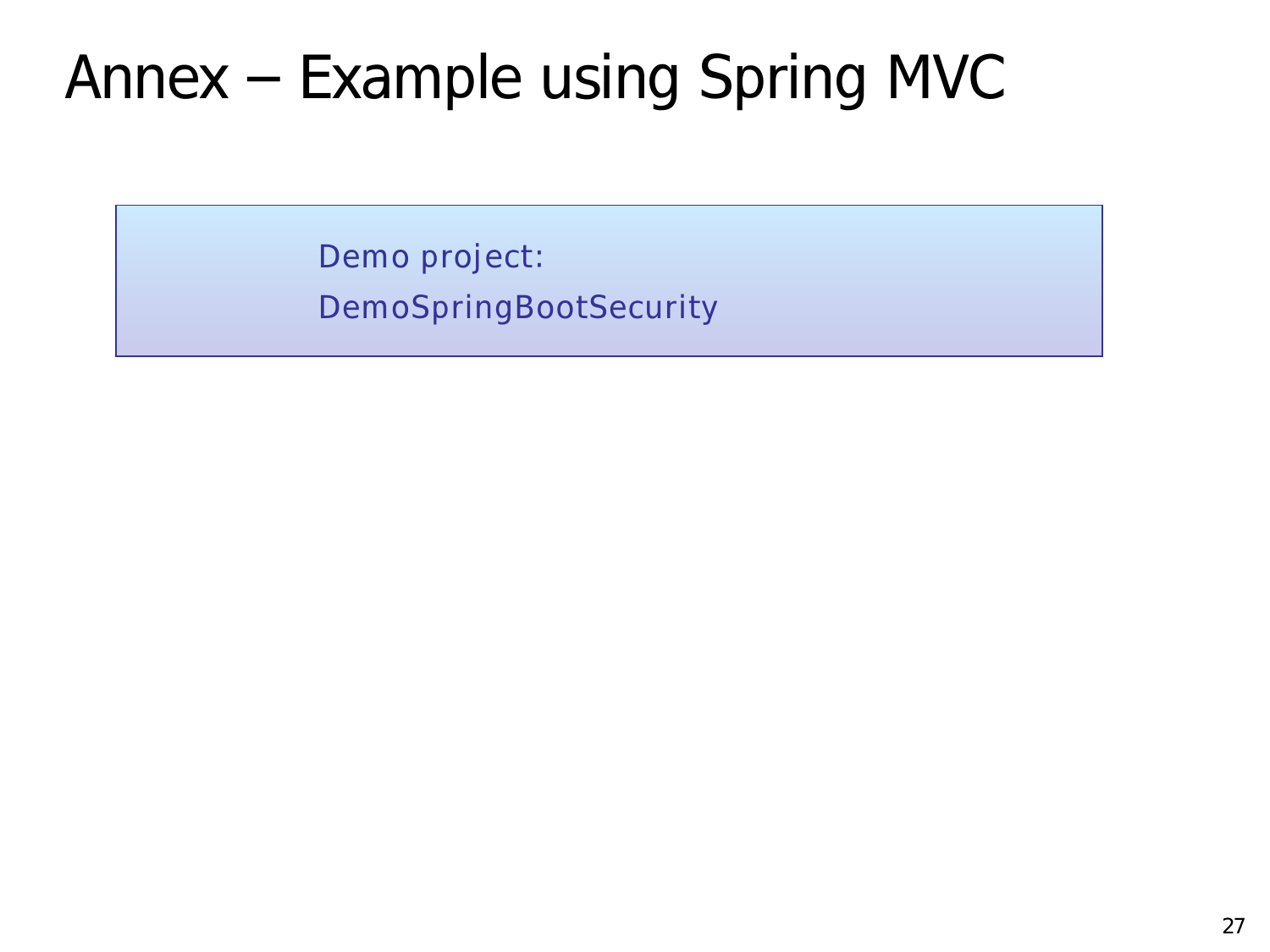

# Annex – Example using Spring MVC
Demo project:
DemoSpringBootSecurity
27